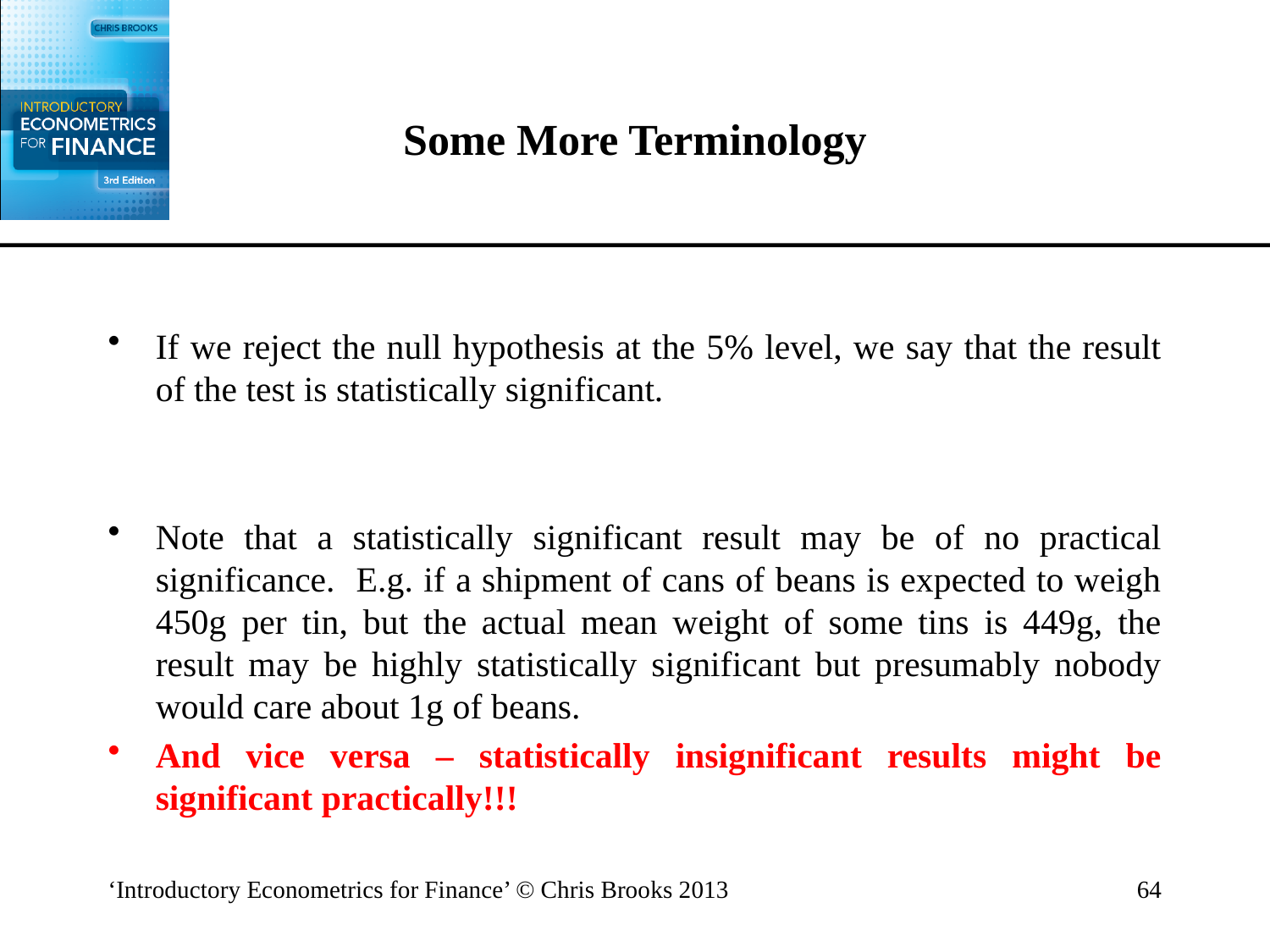

# Some More Terminology
If we reject the null hypothesis at the 5% level, we say that the result of the test is statistically significant.

Note that a statistically significant result may be of no practical significance.  E.g. if a shipment of cans of beans is expected to weigh 450g per tin, but the actual mean weight of some tins is 449g, the result may be highly statistically significant but presumably nobody would care about 1g of beans.
And vice versa – statistically insignificant results might be significant practically!!!

‘Introductory Econometrics for Finance’ © Chris Brooks 2013
64